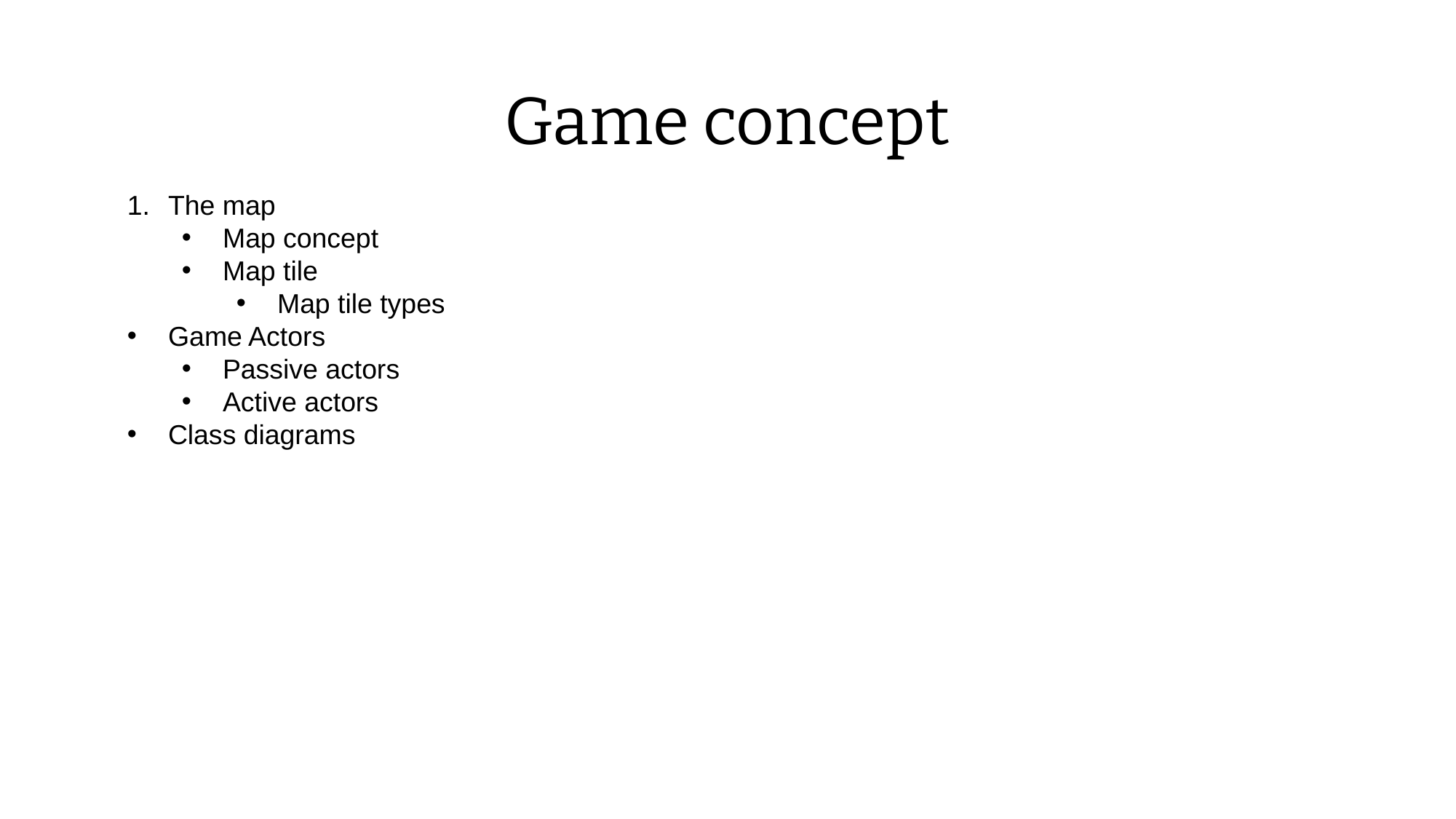

# Game concept
The map
Map concept
Map tile
Map tile types
Game Actors
Passive actors
Active actors
Class diagrams